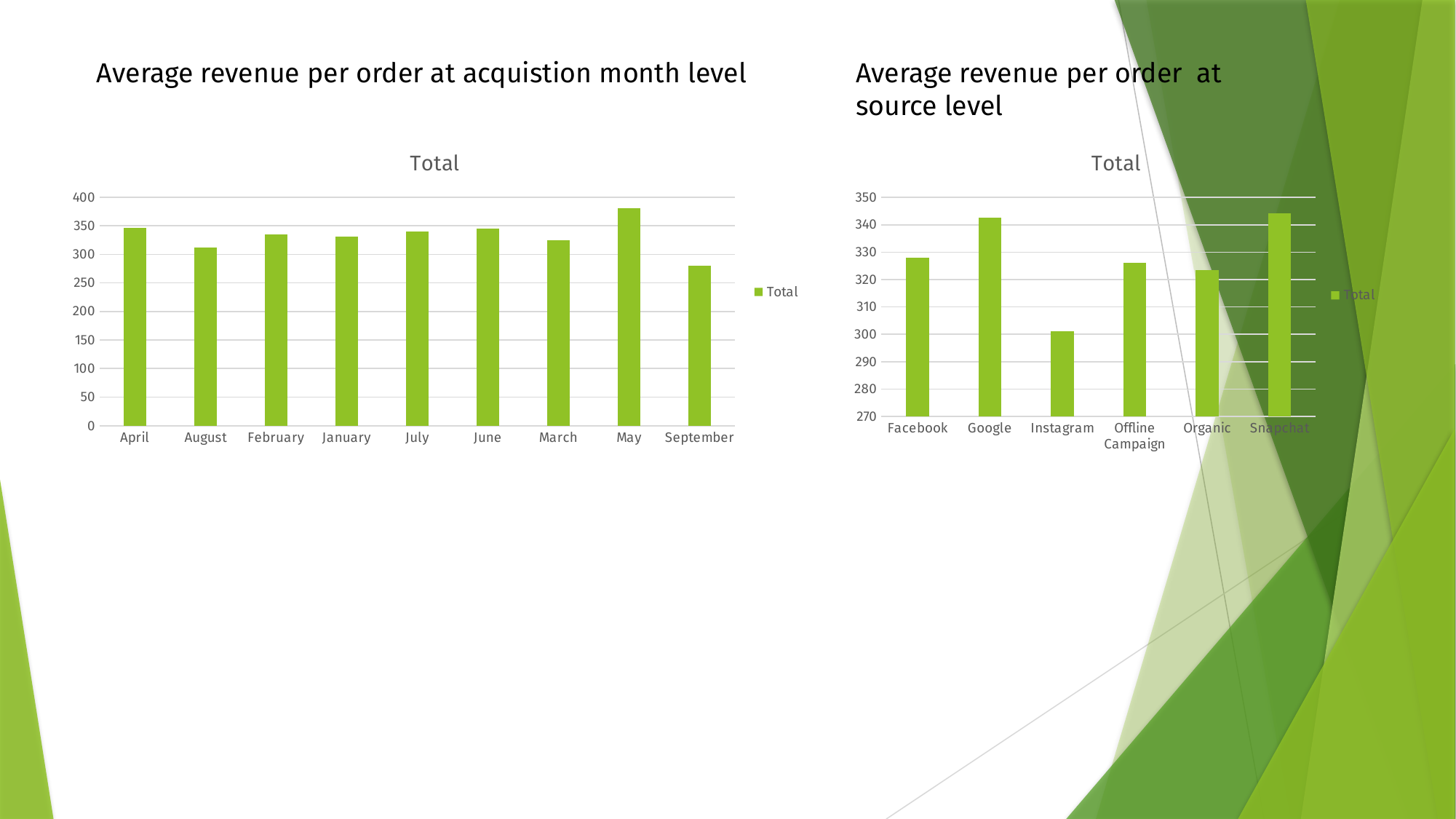

Average revenue per order at acquistion month level
Average revenue per order  at source level

### Chart:

| Category | Total |
|---|---|
| April | 346.086798546629 |
| August | 311.8443526170799 |
| February | 334.4762477450391 |
| January | 331.3013698630137 |
| July | 340.0423440453686 |
| June | 344.6494144314318 |
| March | 324.1830663615561 |
| May | 380.51643002028396 |
| September | 280.19782557315057 |

### Chart:

| Category | Total |
|---|---|
| Facebook | 328.1038961038961 |
| Google | 342.5497382198953 |
| Instagram | 301.100933908046 |
| Offline Campaign | 326.01362683438157 |
| Organic | 323.55808383233534 |
| Snapchat | 344.16041090478075 |